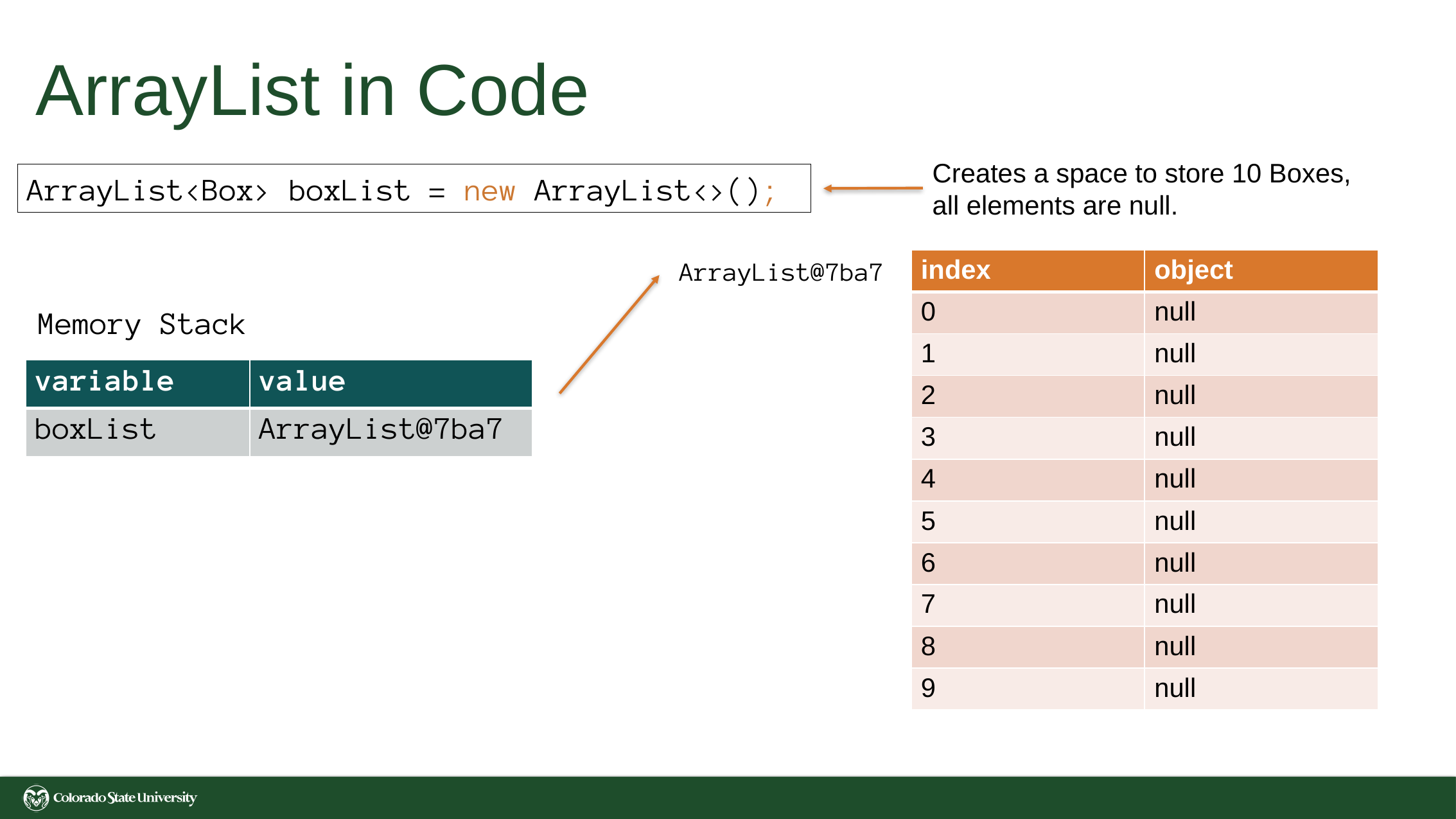

# ArrayList in Code
Creates a space to store 10 Boxes, all elements are null.
ArrayList<Box> boxList = new ArrayList<>();
ArrayList@7ba7
| index | object |
| --- | --- |
| 0 | null |
| 1 | null |
| 2 | null |
| 3 | null |
| 4 | null |
| 5 | null |
| 6 | null |
| 7 | null |
| 8 | null |
| 9 | null |
Memory Stack
| variable | value |
| --- | --- |
| boxList | ArrayList@7ba7 |